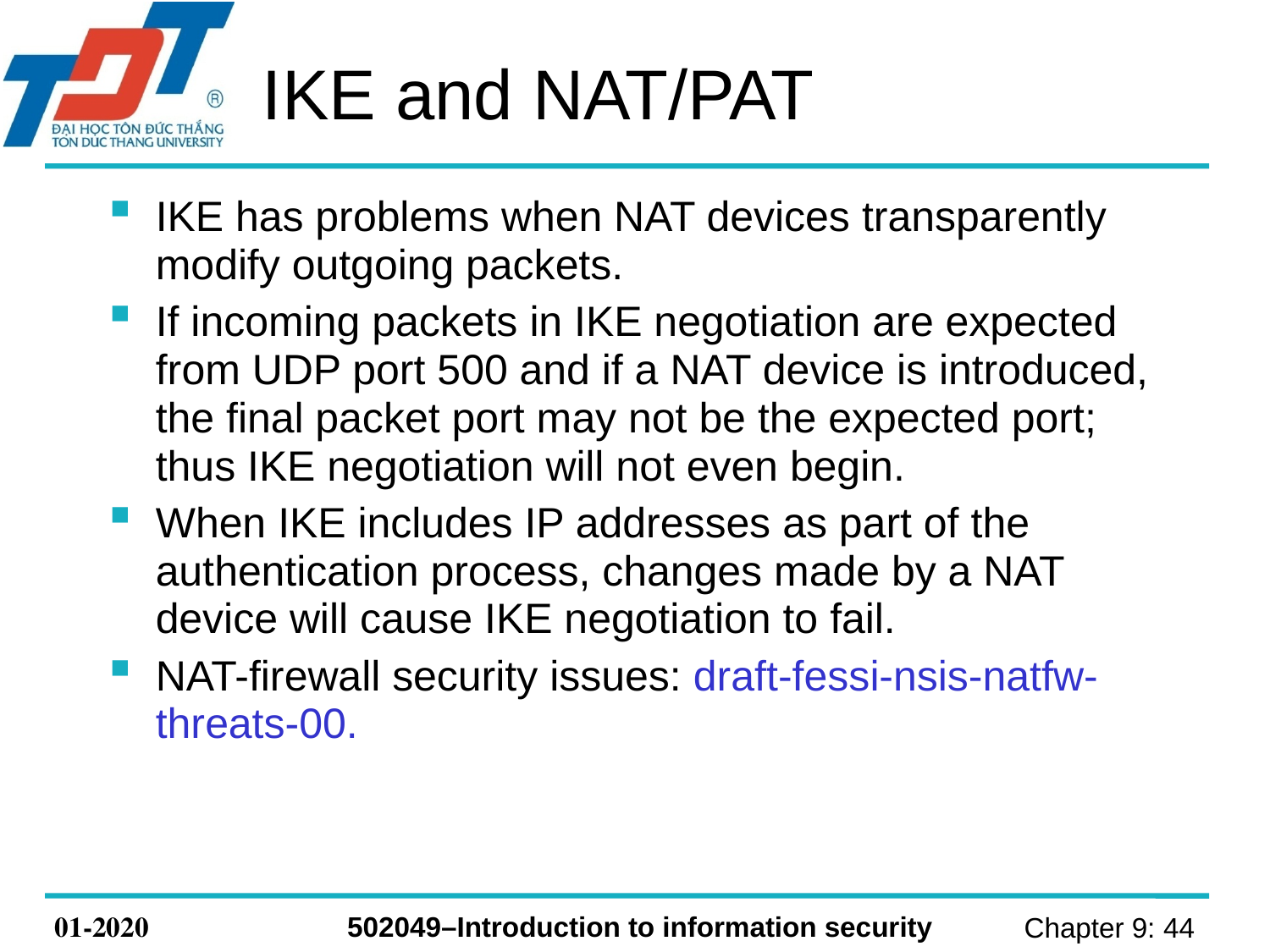

# IKE and NAT/PAT
IKE has problems when NAT devices transparently modify outgoing packets.
If incoming packets in IKE negotiation are expected from UDP port 500 and if a NAT device is introduced, the final packet port may not be the expected port; thus IKE negotiation will not even begin.
When IKE includes IP addresses as part of the authentication process, changes made by a NAT device will cause IKE negotiation to fail.
NAT-firewall security issues: draft-fessi-nsis-natfw-threats-00.